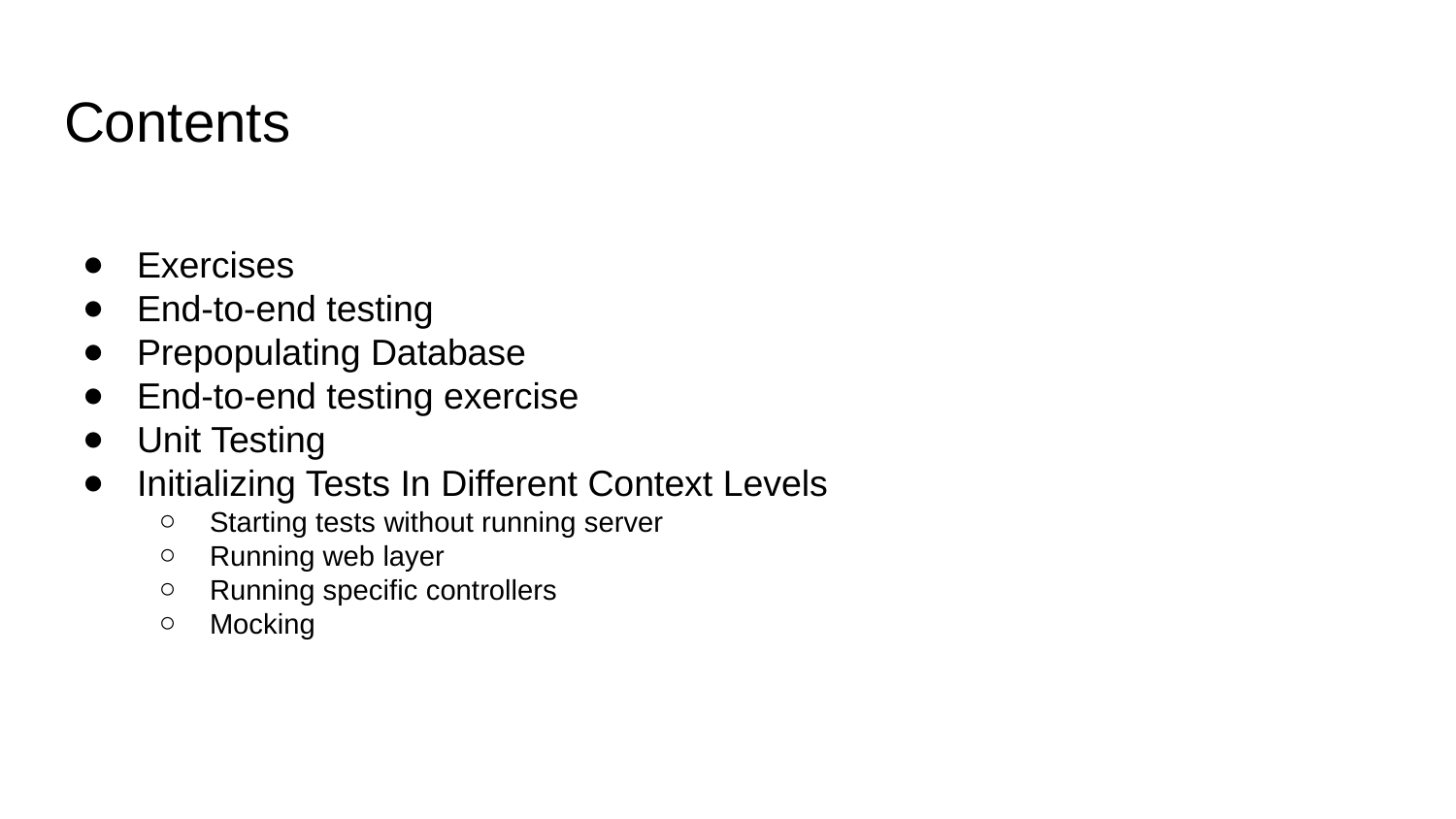

# Contents

Exercises
End-to-end testing
Prepopulating Database
End-to-end testing exercise
Unit Testing
Initializing Tests In Different Context Levels
Starting tests without running server
Running web layer
Running specific controllers
Mocking